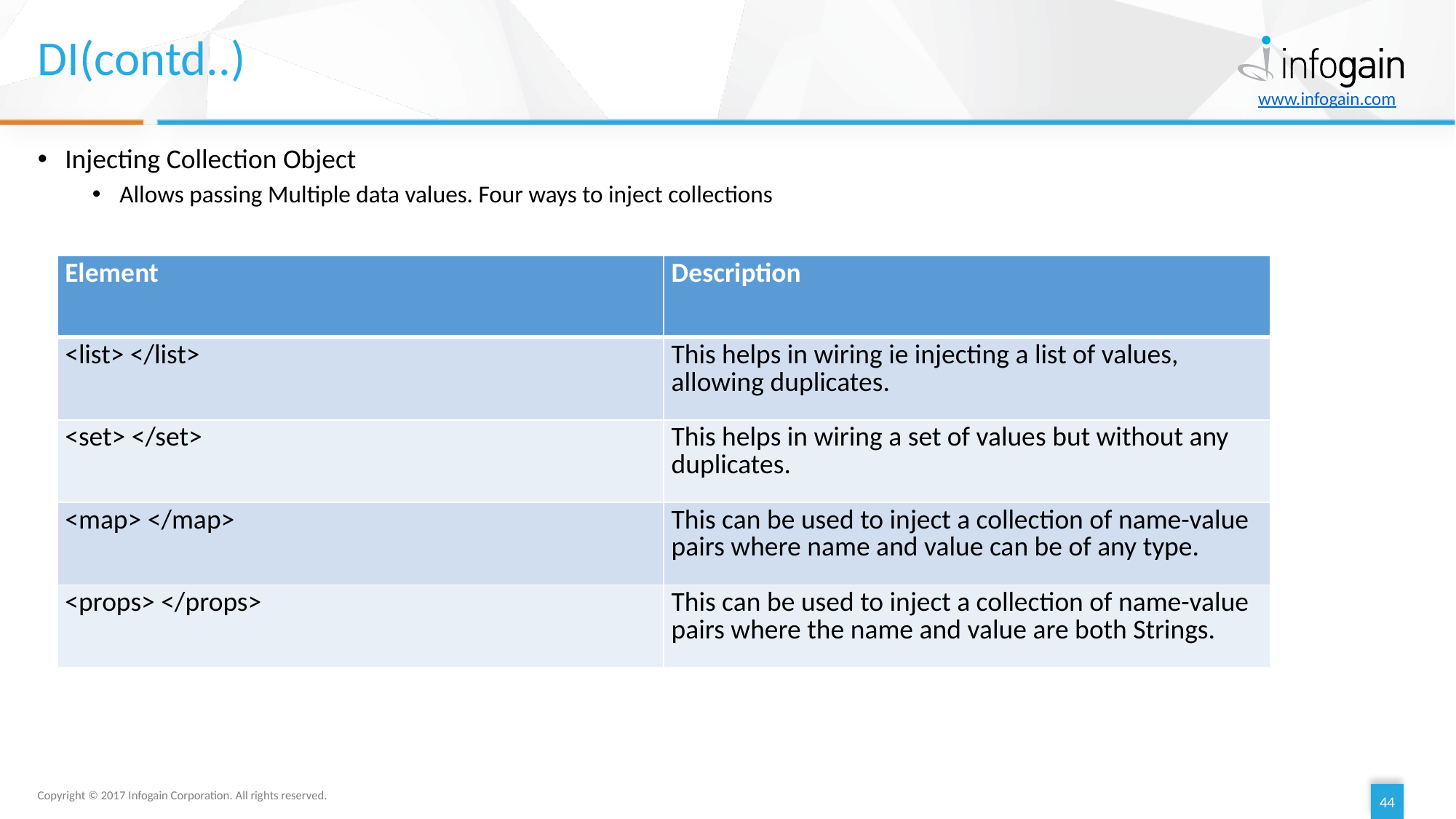

# DI(contd..)
Injecting Collection Object
Allows passing Multiple data values. Four ways to inject collections

| Element | Description |
| --- | --- |
| <list> </list> | This helps in wiring ie injecting a list of values, allowing duplicates. |
| <set> </set> | This helps in wiring a set of values but without any duplicates. |
| <map> </map> | This can be used to inject a collection of name-value pairs where name and value can be of any type. |
| <props> </props> | This can be used to inject a collection of name-value pairs where the name and value are both Strings. |